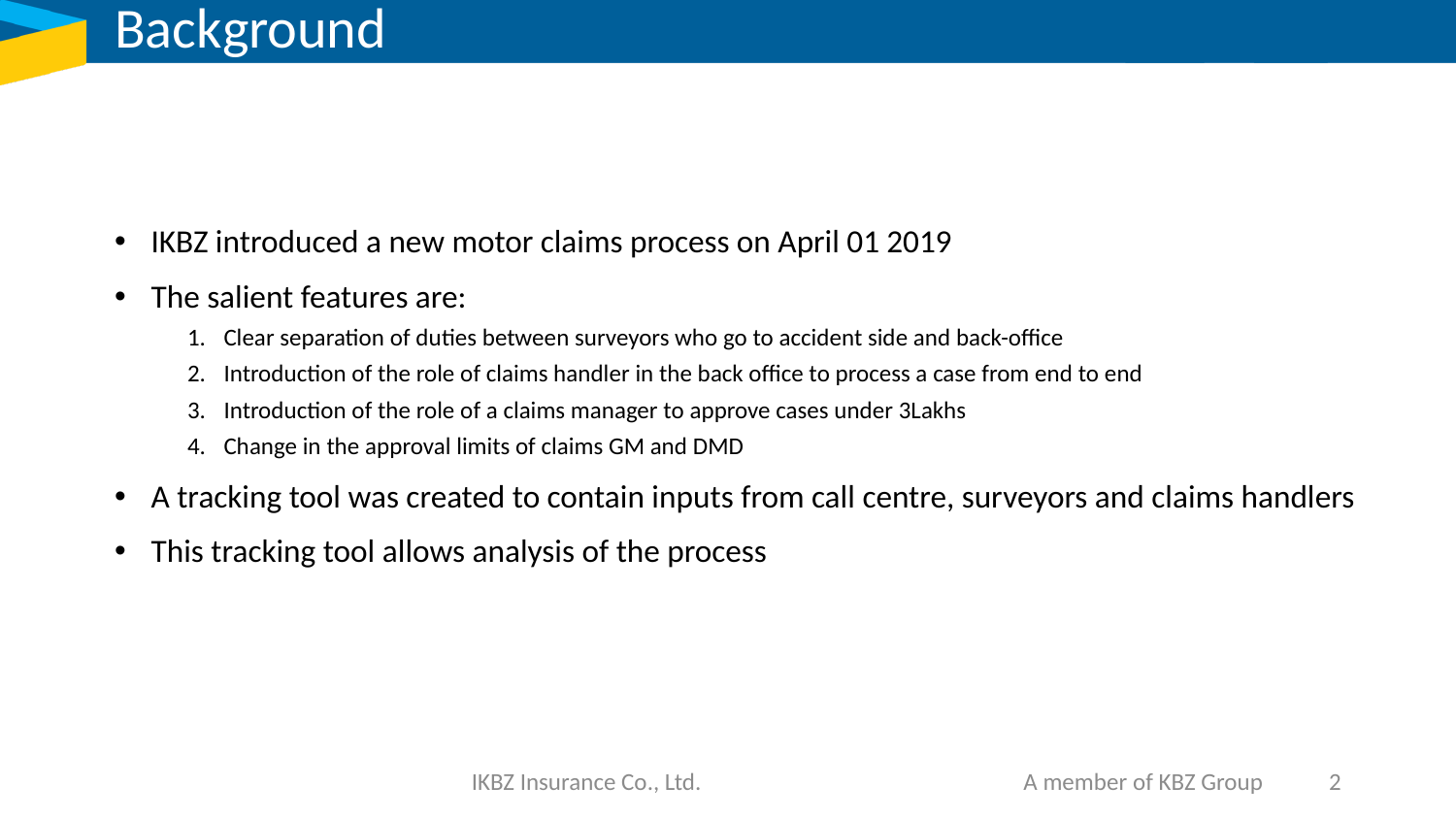

# Background
IKBZ introduced a new motor claims process on April 01 2019
The salient features are:
Clear separation of duties between surveyors who go to accident side and back-office
Introduction of the role of claims handler in the back office to process a case from end to end
Introduction of the role of a claims manager to approve cases under 3Lakhs
Change in the approval limits of claims GM and DMD
A tracking tool was created to contain inputs from call centre, surveyors and claims handlers
This tracking tool allows analysis of the process
IKBZ Insurance Co., Ltd.
2